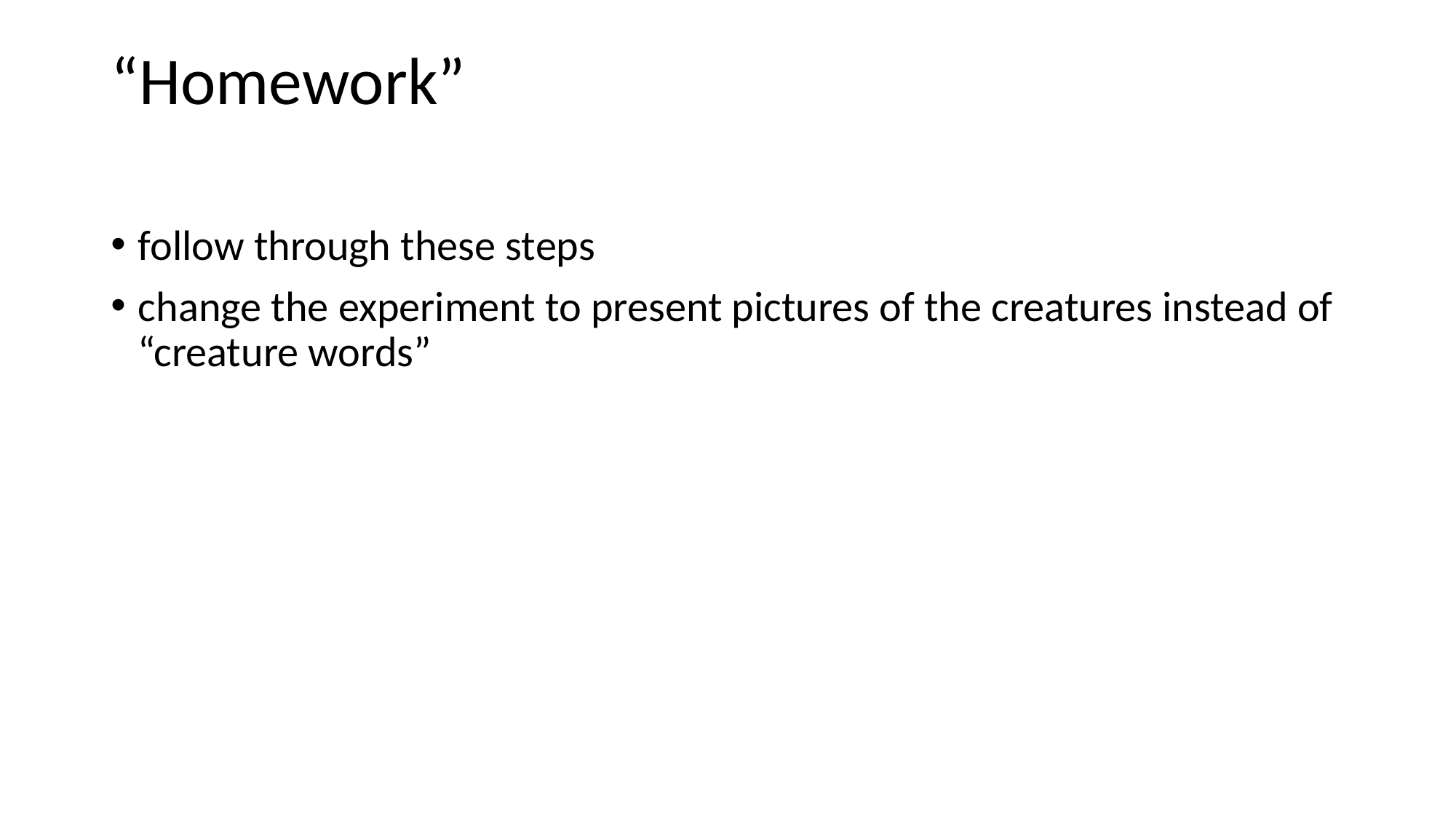

# “Homework”
follow through these steps
change the experiment to present pictures of the creatures instead of “creature words”